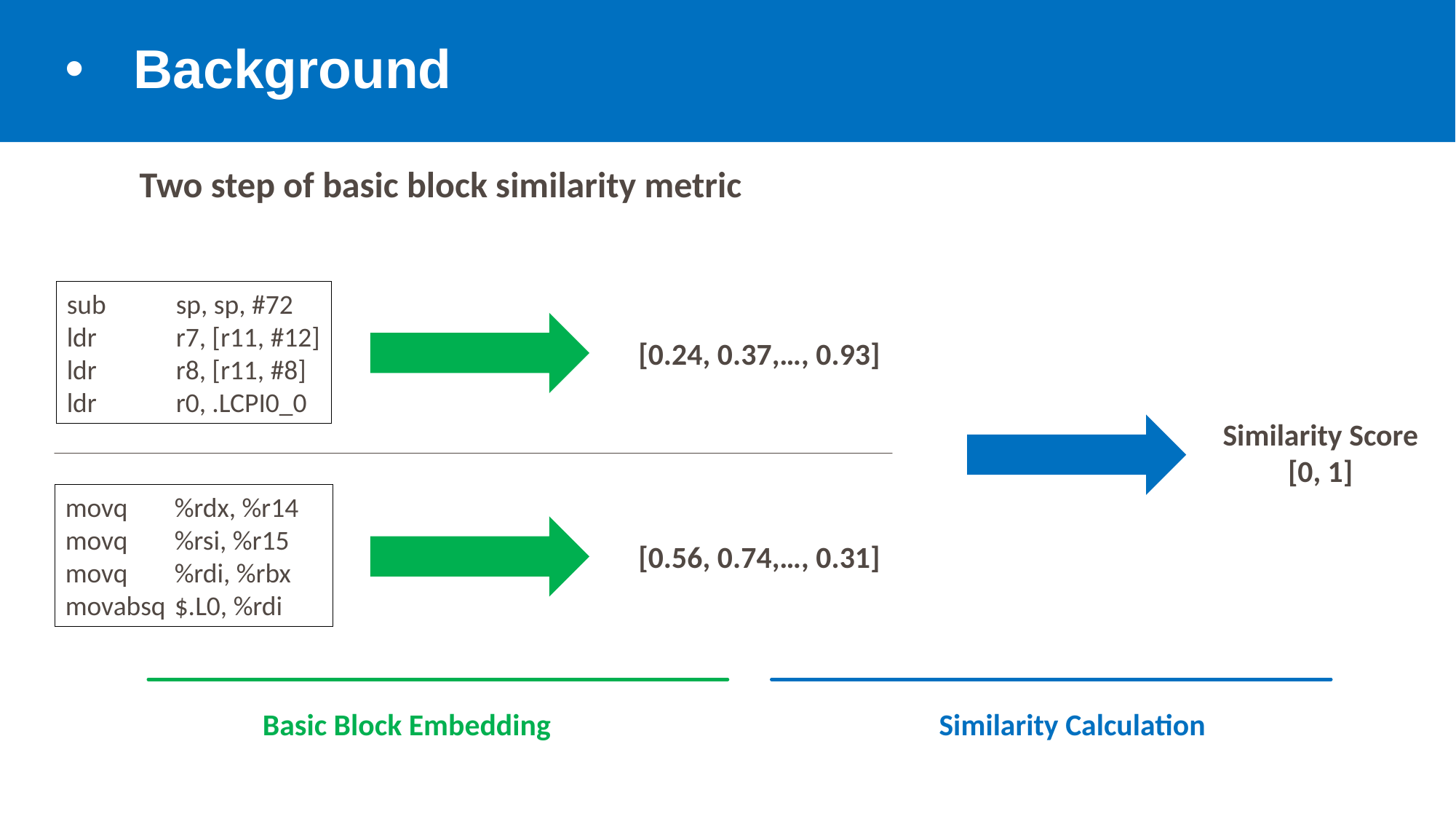

Background
Two step of basic block similarity metric
sub	sp, sp, #72
ldr	r7, [r11, #12]
ldr	r8, [r11, #8]
ldr	r0, .LCPI0_0

[0.24, 0.37,…, 0.93]
Similarity Score
[0, 1]

movq	%rdx, %r14
movq	%rsi, %r15
movq	%rdi, %rbx
movabsq	$.L0, %rdi

[0.56, 0.74,…, 0.31]
Basic Block Embedding
Similarity Calculation